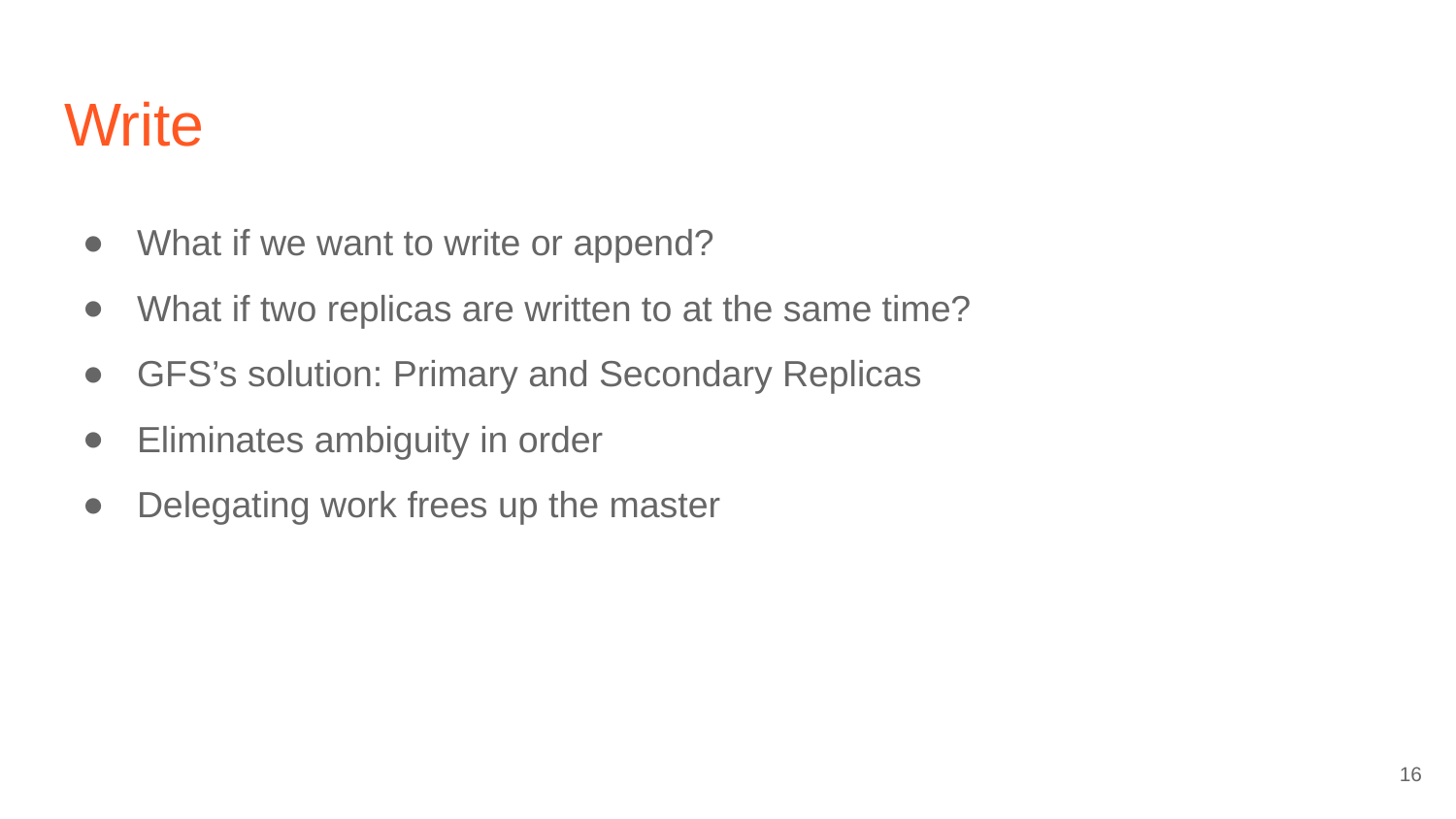

# Write
What if we want to write or append?
What if two replicas are written to at the same time?
GFS’s solution: Primary and Secondary Replicas
Eliminates ambiguity in order
Delegating work frees up the master
16